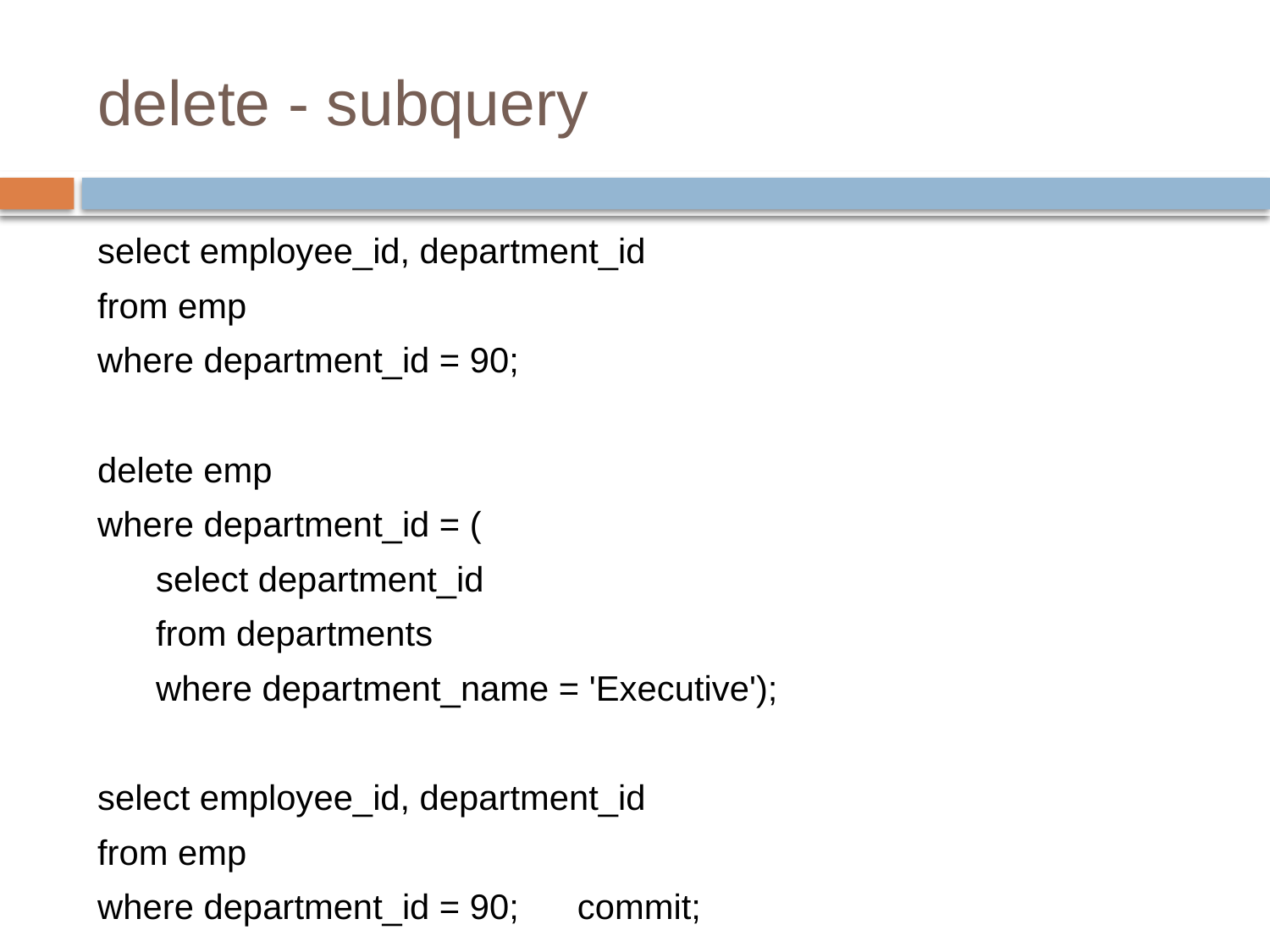

# delete - subquery
select employee_id, department_id
from emp
where department_id = 90;

delete emp
where department_id = (
      select department_id
      from departments
      where department_name = 'Executive');

select employee_id, department_id
from emp
where department_id = 90;      commit;